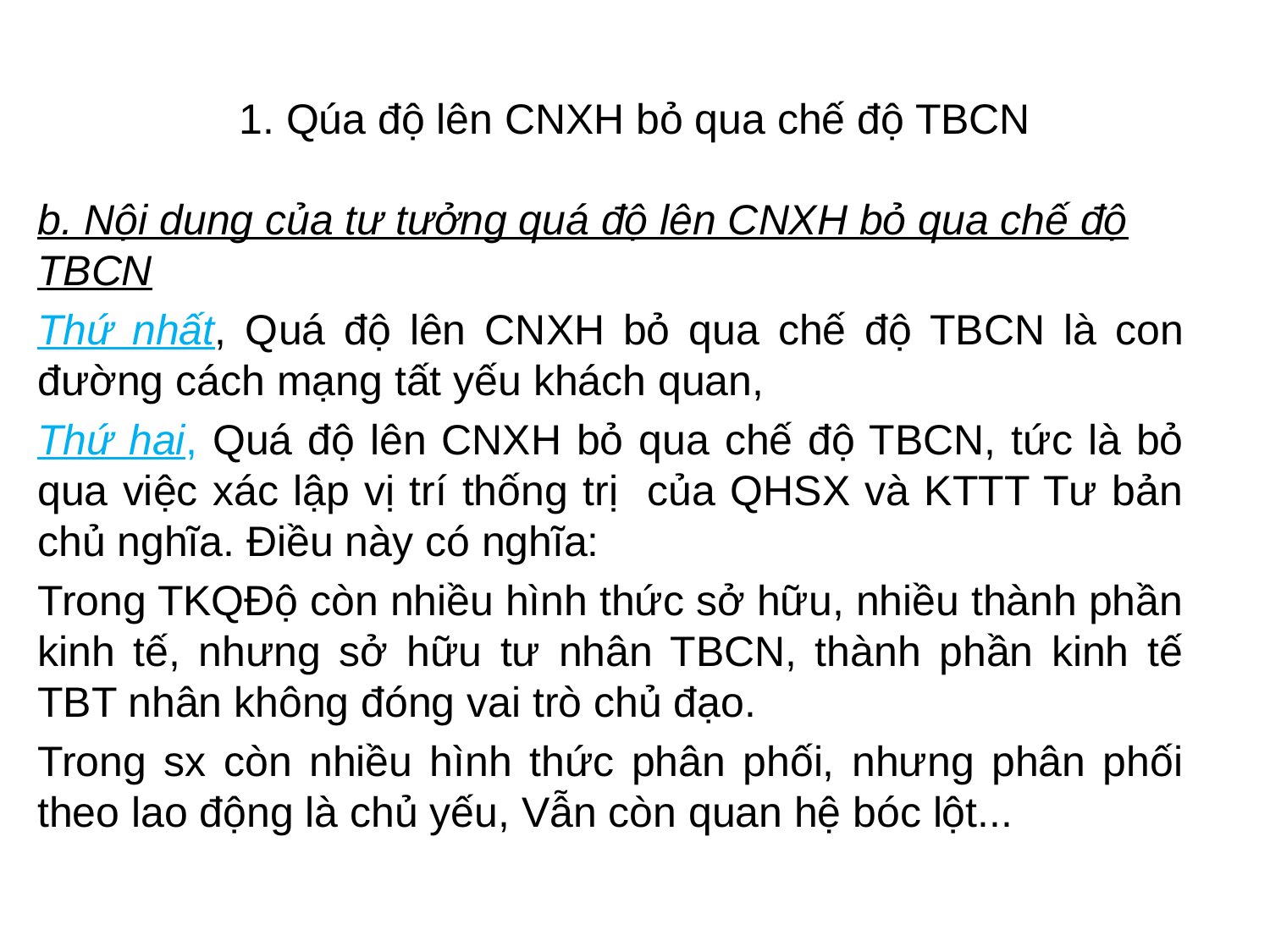

# 1. Qúa độ lên CNXH bỏ qua chế độ TBCN
b. Nội dung của tư tưởng quá độ lên CNXH bỏ qua chế độ TBCN
Thứ nhất, Quá độ lên CNXH bỏ qua chế độ TBCN là con đường cách mạng tất yếu khách quan,
Thứ hai, Quá độ lên CNXH bỏ qua chế độ TBCN, tức là bỏ qua việc xác lập vị trí thống trị  của QHSX và KTTT Tư bản chủ nghĩa. Điều này có nghĩa:
Trong TKQĐộ còn nhiều hình thức sở hữu, nhiều thành phần kinh tế, nhưng sở hữu tư nhân TBCN, thành phần kinh tế TBT nhân không đóng vai trò chủ đạo.
Trong sx còn nhiều hình thức phân phối, nhưng phân phối theo lao động là chủ yếu, Vẫn còn quan hệ bóc lột...